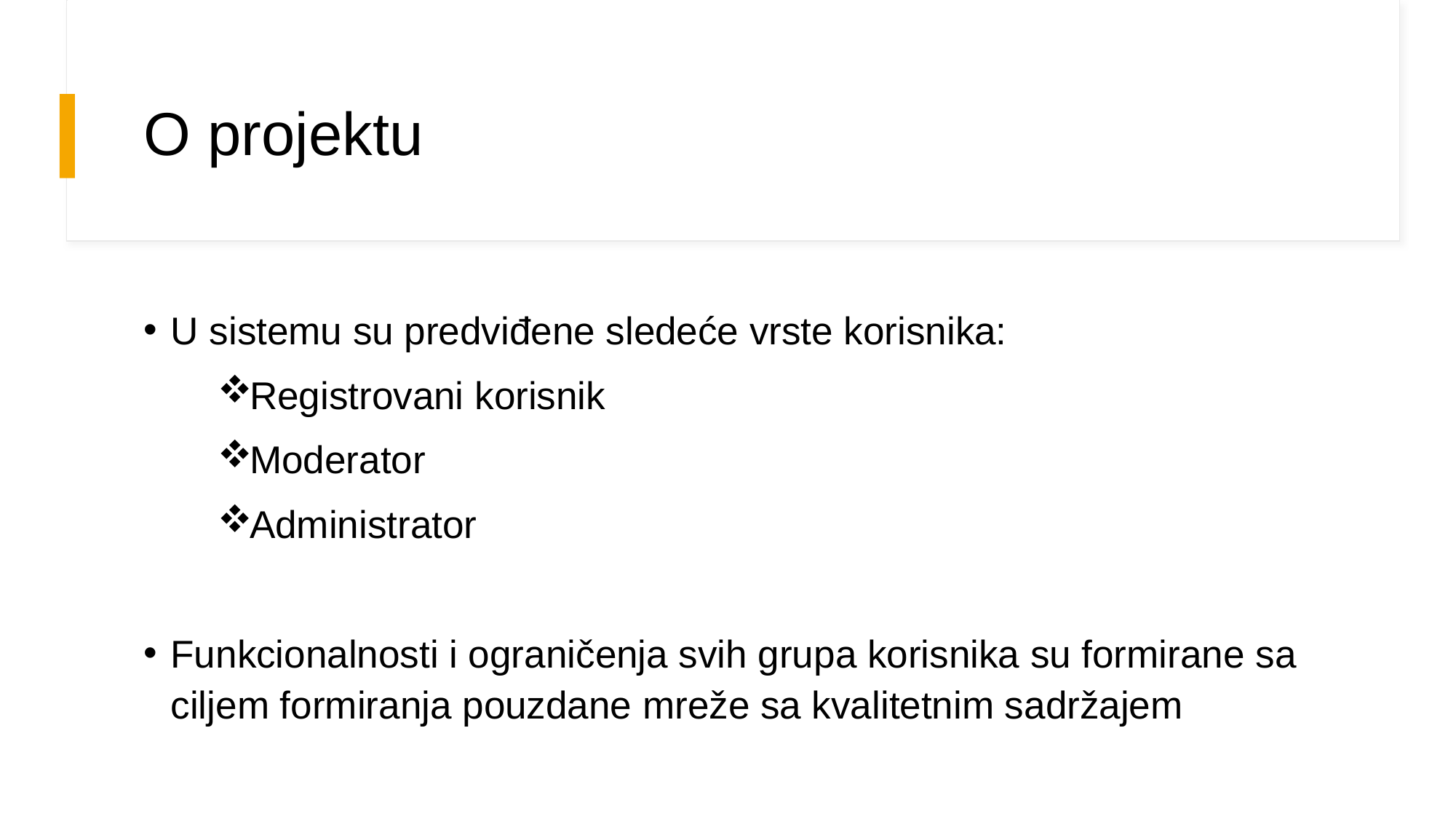

# O projektu
U sistemu su predviđene sledeće vrste korisnika:
Registrovani korisnik
Moderator
Administrator

Funkcionalnosti i ograničenja svih grupa korisnika su formirane sa ciljem formiranja pouzdane mreže sa kvalitetnim sadržajem